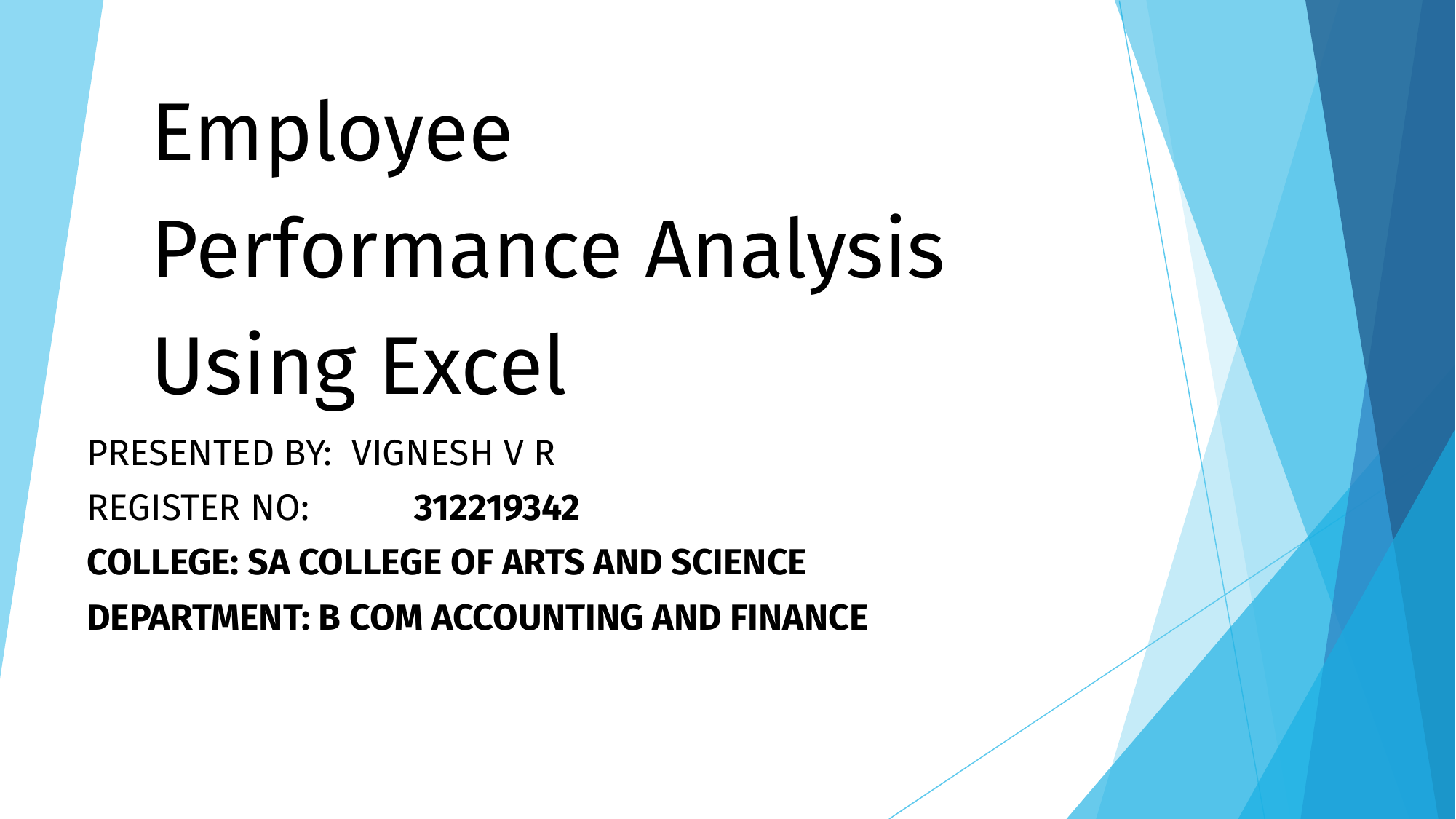

# Employee Performance Analysis Using Excel
PRESENTED BY:  VIGNESH V R
REGISTER NO:	312219342
COLLEGE: SA COLLEGE OF ARTS AND SCIENCE
DEPARTMENT: B COM ACCOUNTING AND FINANCE